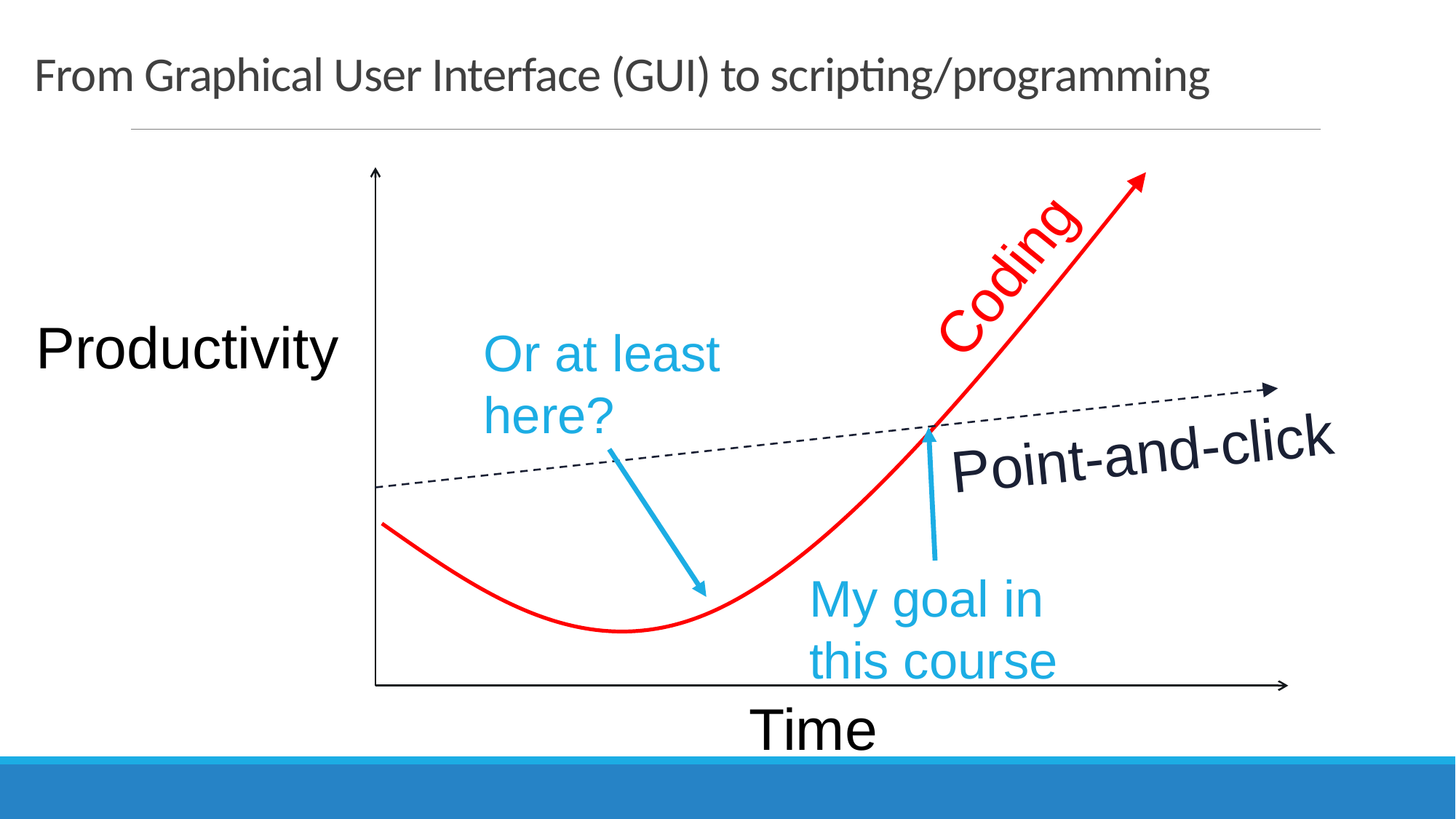

# From Graphical User Interface (GUI) to scripting/programming
   Coding

Or at least here?
Productivity
Point-and-click
My goal in
this course
Time